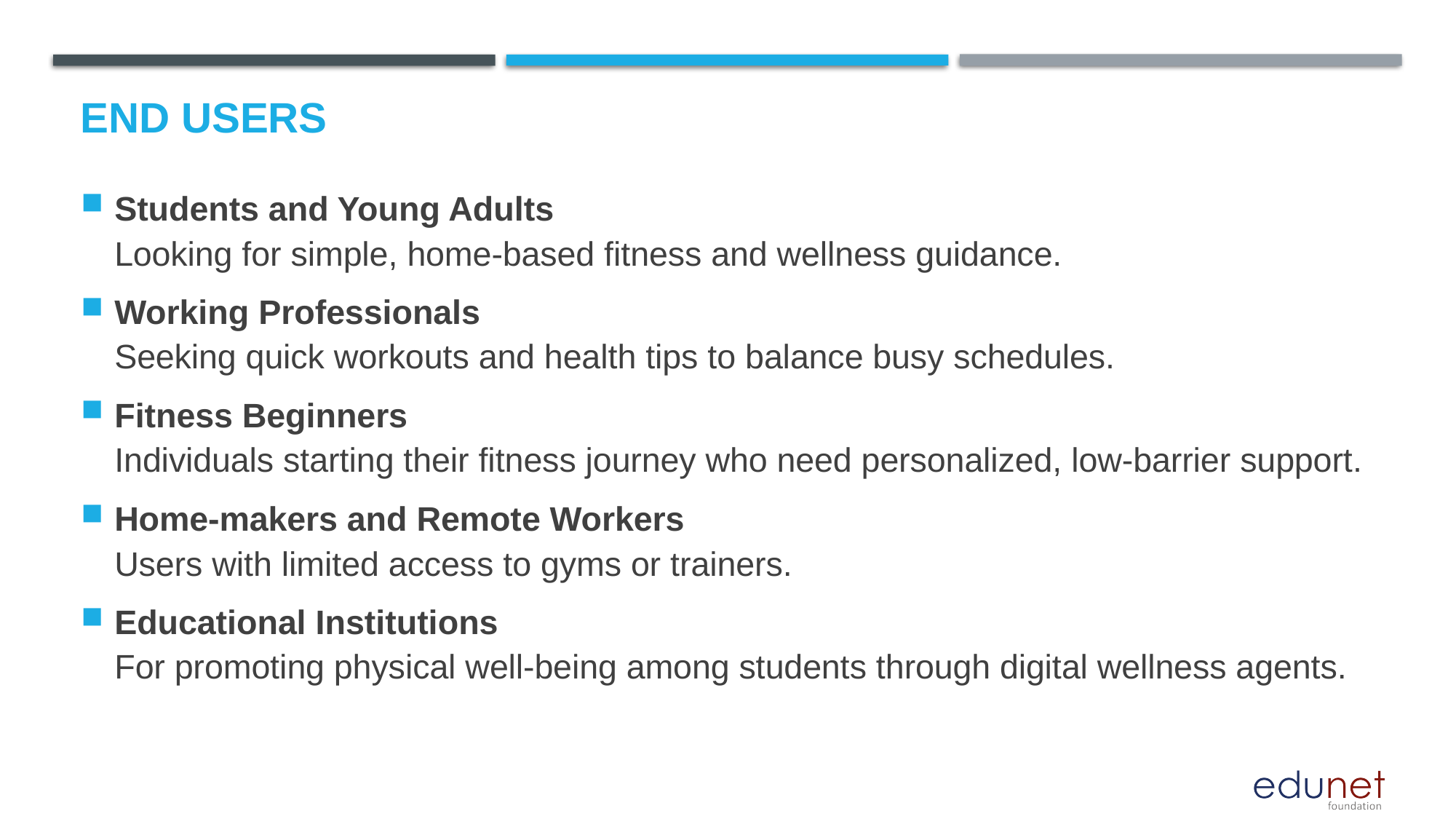

# End users
Students and Young Adults
Looking for simple, home-based fitness and wellness guidance.
Working Professionals
Seeking quick workouts and health tips to balance busy schedules.
Fitness Beginners
Individuals starting their fitness journey who need personalized, low-barrier support.
Home-makers and Remote Workers
Users with limited access to gyms or trainers.
Educational Institutions
For promoting physical well-being among students through digital wellness agents.